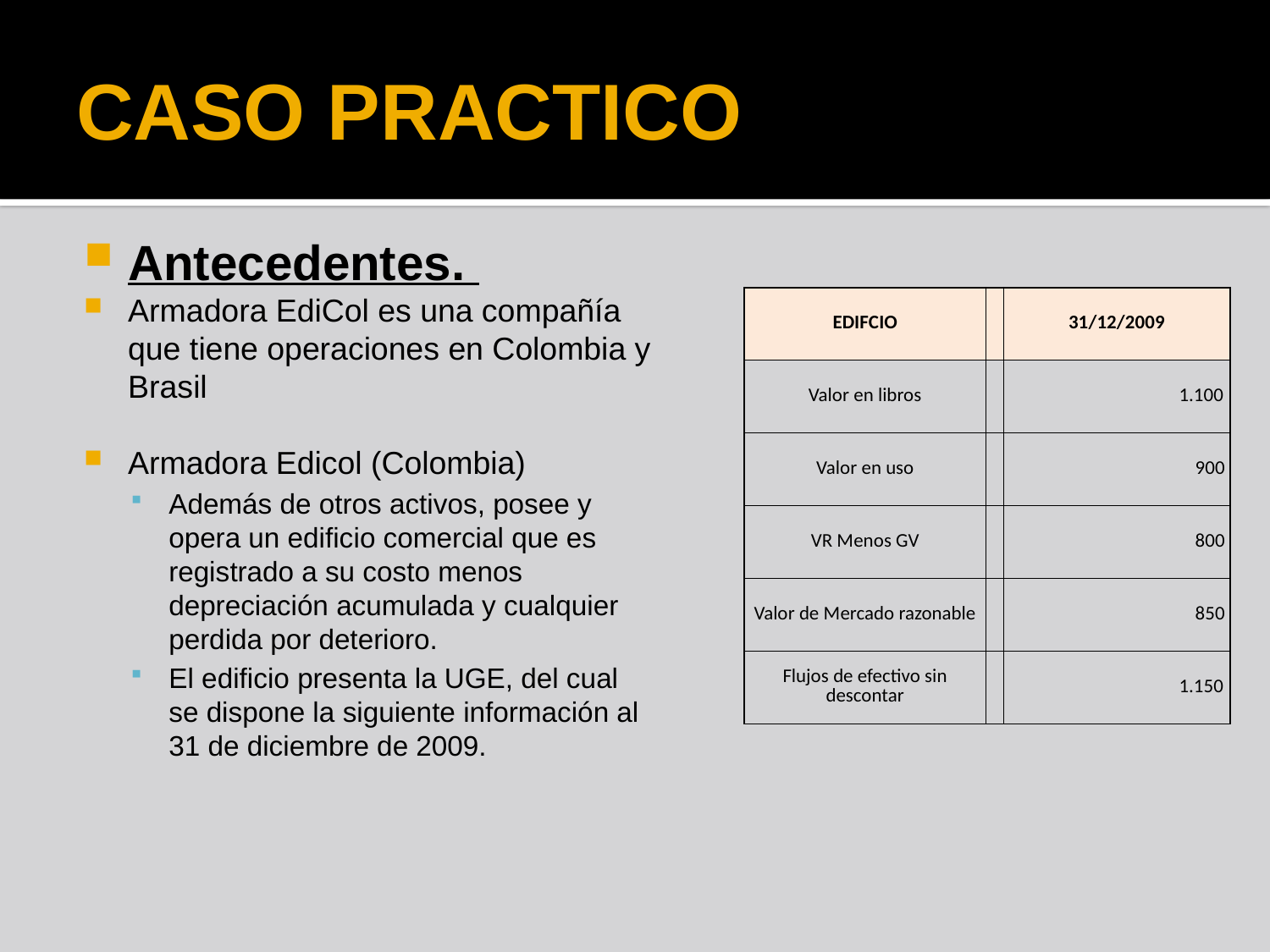

# CASO PRACTICO
Antecedentes.
Armadora EdiCol es una compañía que tiene operaciones en Colombia y Brasil

Armadora Edicol (Colombia)
Además de otros activos, posee y opera un edificio comercial que es registrado a su costo menos depreciación acumulada y cualquier perdida por deterioro.
El edificio presenta la UGE, del cual se dispone la siguiente información al 31 de diciembre de 2009.

| EDIFCIO |  | 31/12/2009 |
| --- | --- | --- |
| Valor en libros |  | 1.100 |
| Valor en uso |  | 900 |
| VR Menos GV |  | 800 |
| Valor de Mercado razonable |  | 850 |
| Flujos de efectivo sin descontar |  | 1.150 |